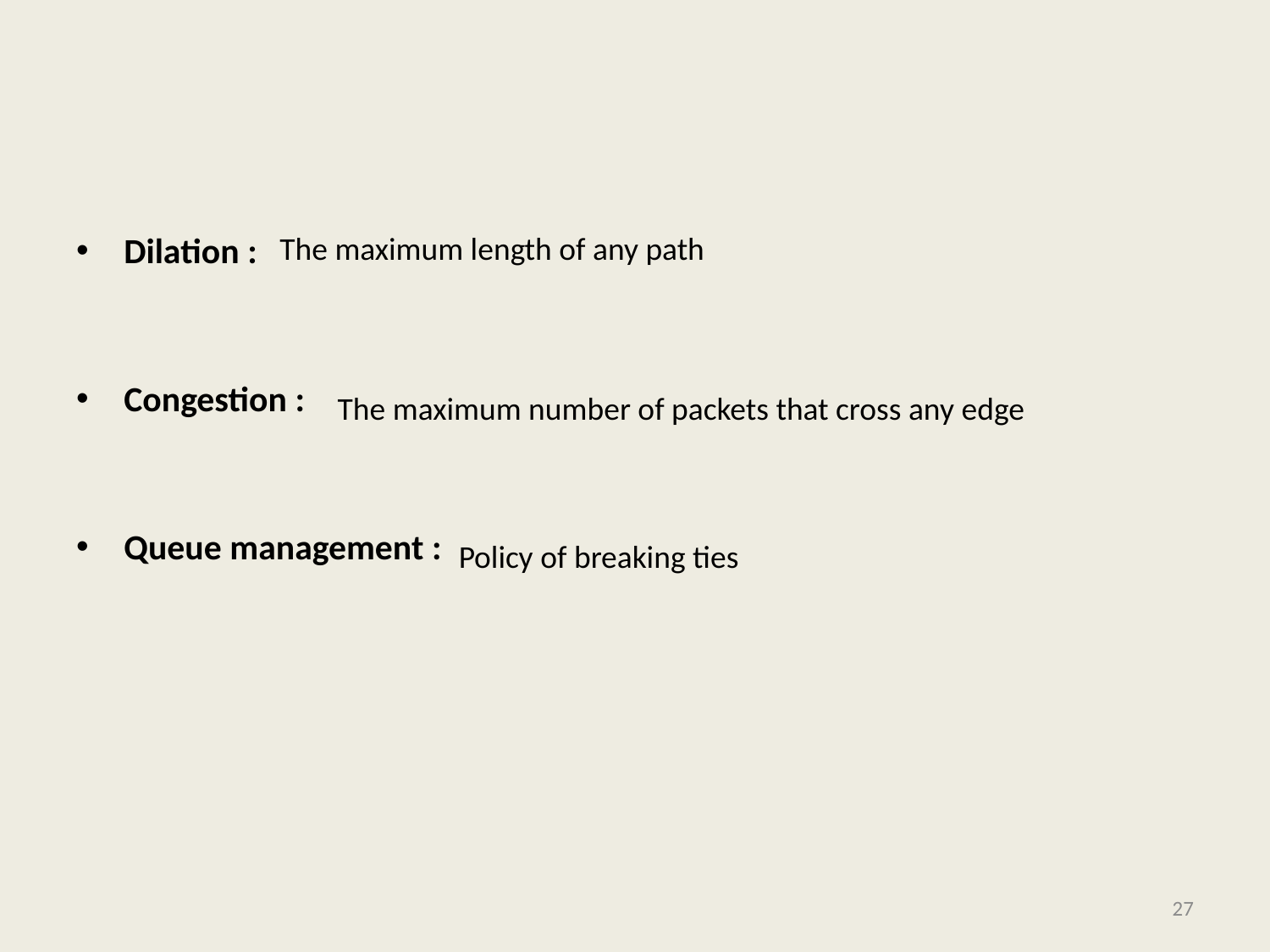

#
Dilation :

Congestion :

Queue management :
The maximum length of any path
The maximum number of packets that cross any edge
Policy of breaking ties
27